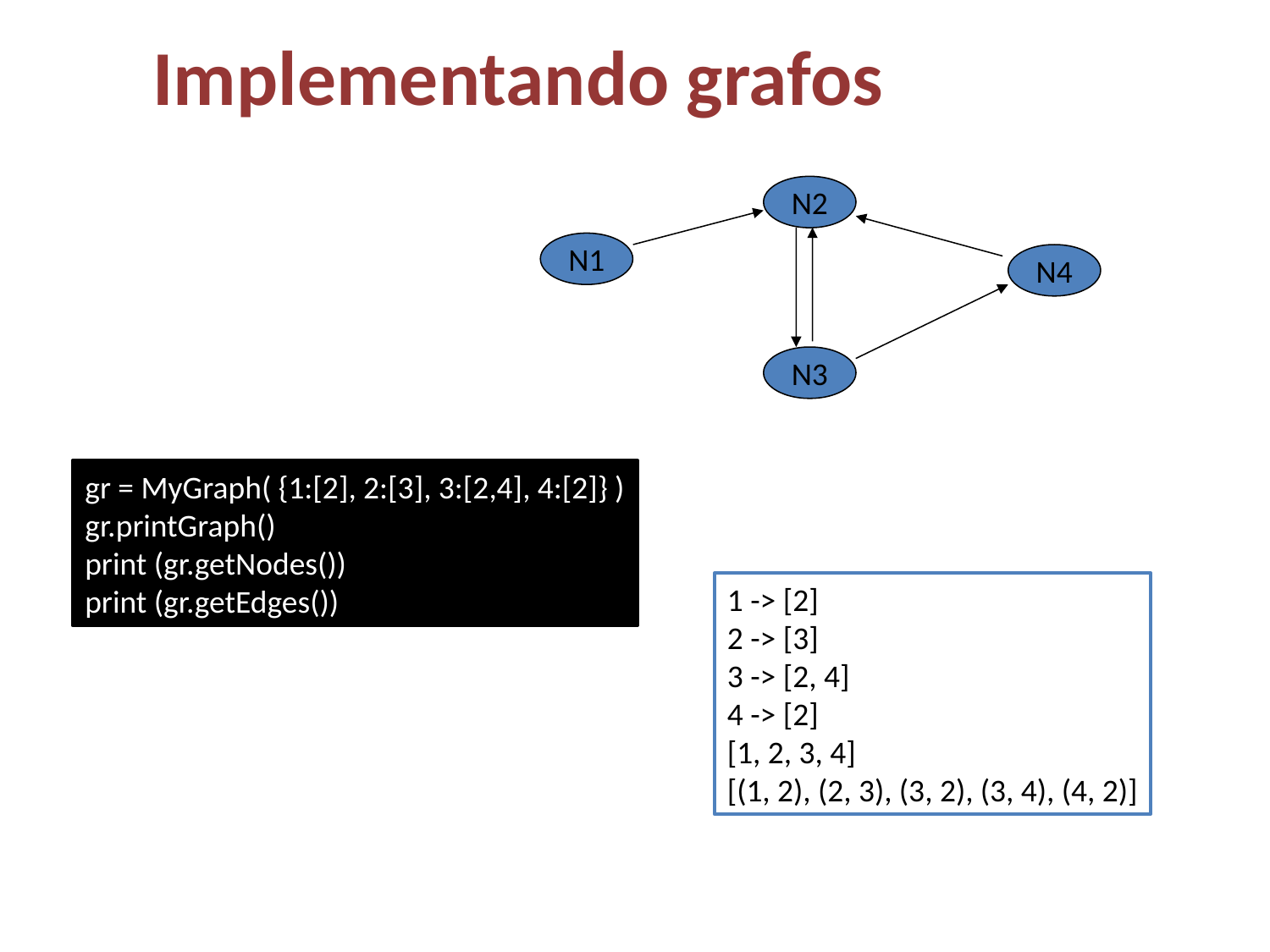

# Implementando grafos
N2

N1
N4

N3
gr = MyGraph( {1:[2], 2:[3], 3:[2,4], 4:[2]} )
gr.printGraph()
print (gr.getNodes())
print (gr.getEdges())
1 -> [2]
2 -> [3]
3 -> [2, 4]
4 -> [2]
[1, 2, 3, 4]
[(1, 2), (2, 3), (3, 2), (3, 4), (4, 2)]